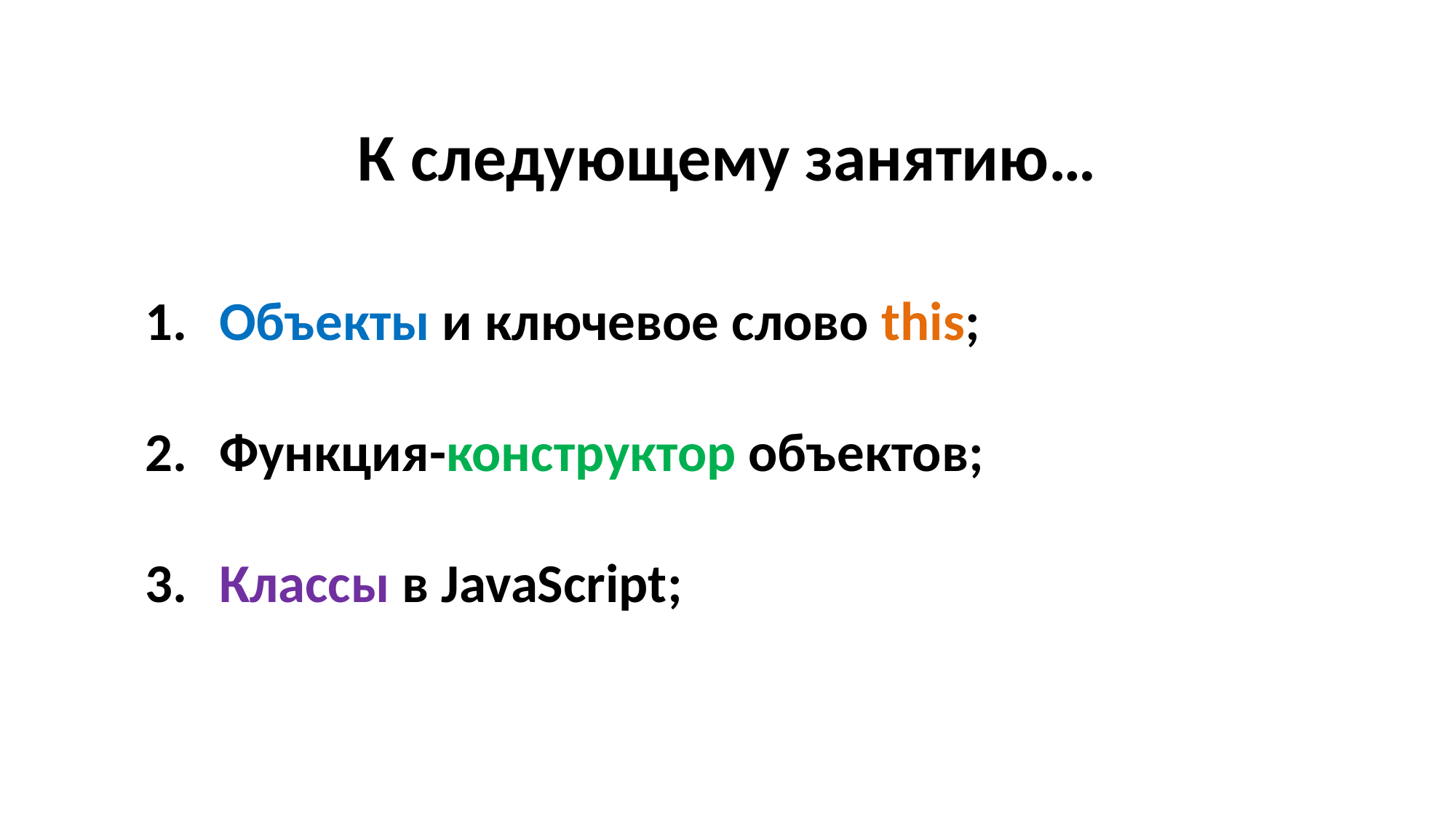

К следующему занятию…
 Объекты и ключевое слово this;
 Функция-конструктор объектов;
 Классы в JavaScript;